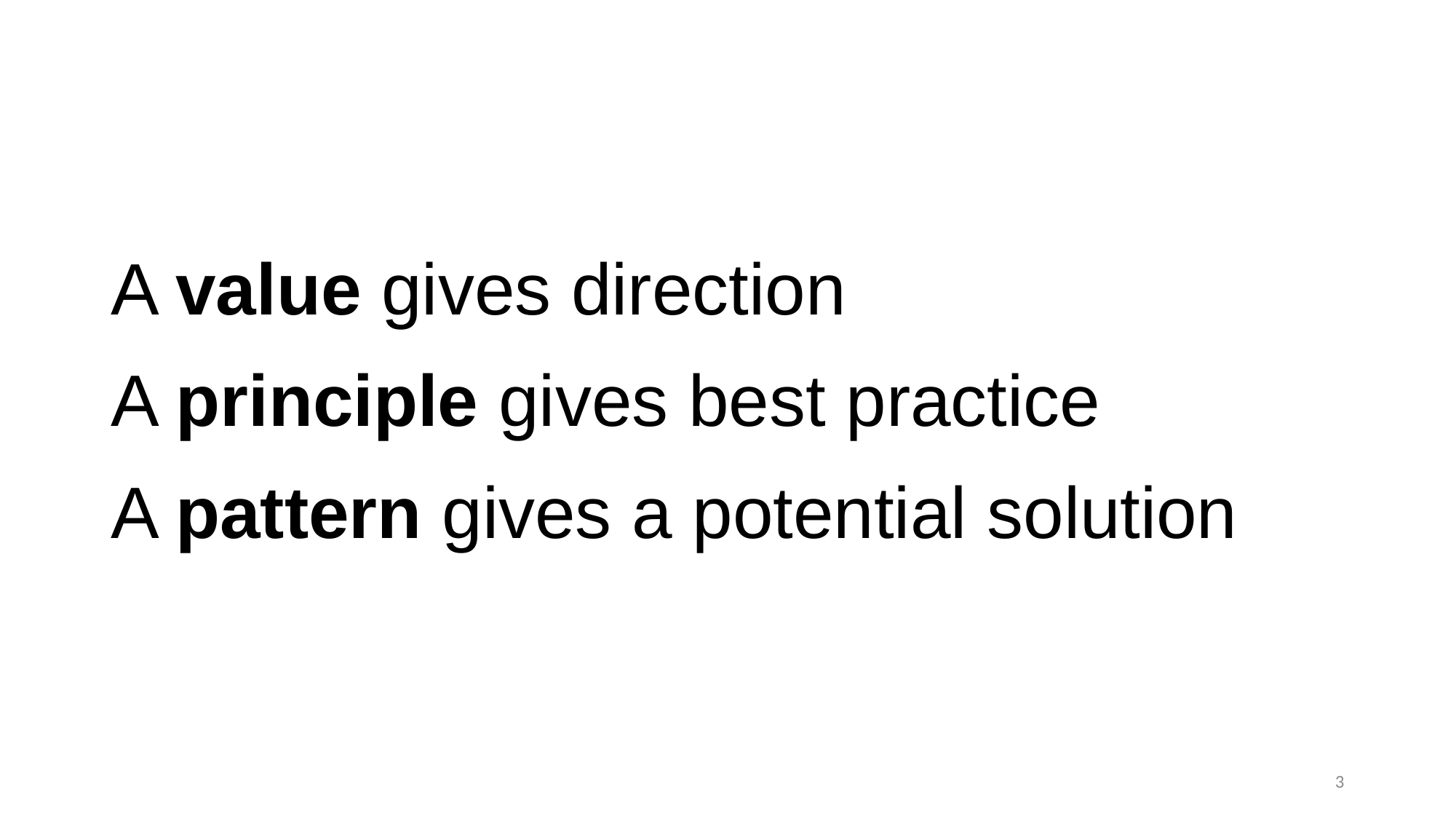

A value gives direction
A principle gives best practice
A pattern gives a potential solution
3